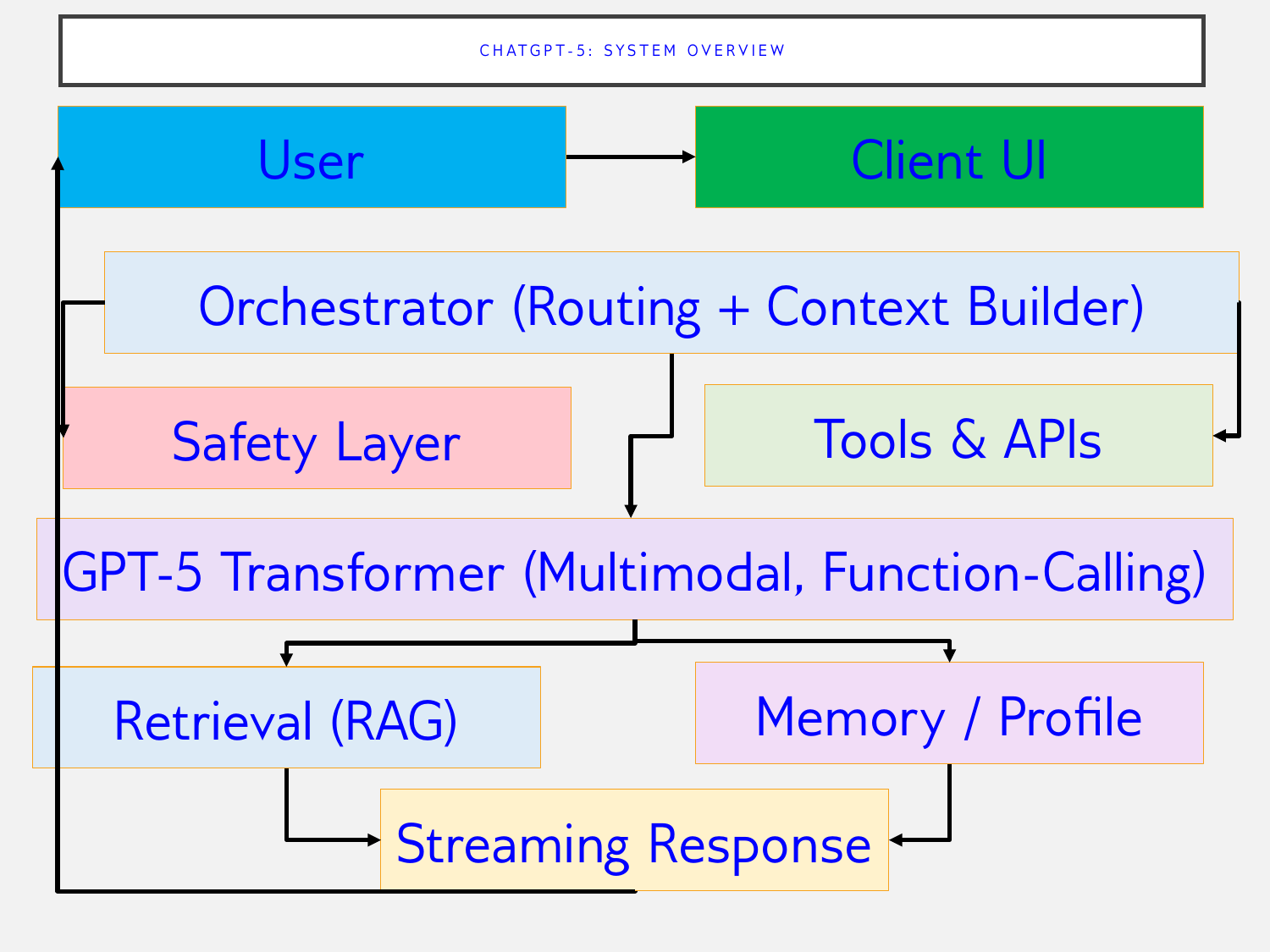

# ChatGPT-5: System Overview
User
Client UI
Orchestrator (Routing + Context Builder)
Tools & APIs
Safety Layer
GPT-5 Transformer (Multimodal, Function-Calling)
Memory / Profile
Retrieval (RAG)
Streaming Response